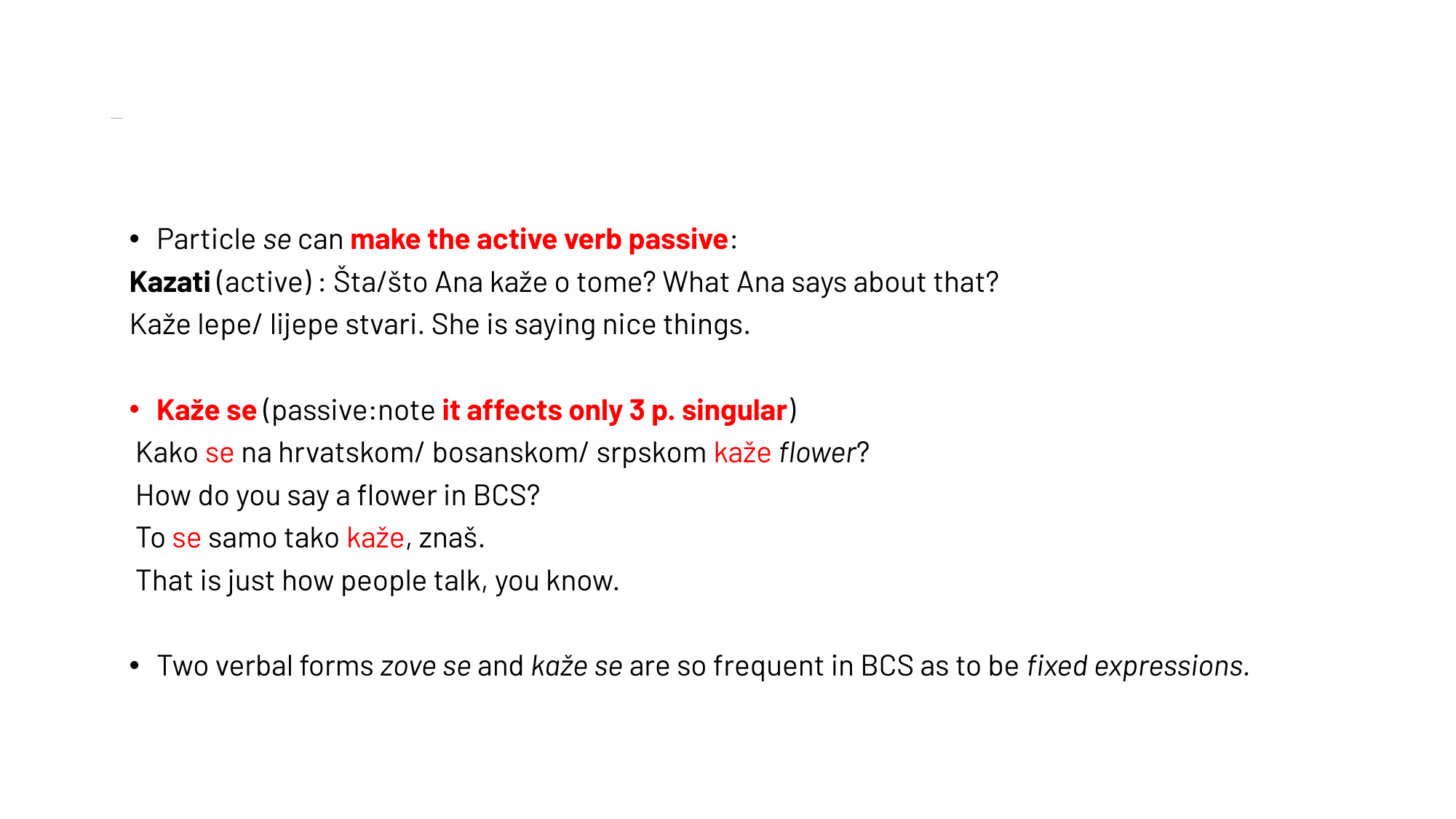

# Makes passive forms.
Particle se can make the active verb passive:
Kazati (active) : Šta/što Ana kaže o tome? What Ana says about that?
Kaže lepe/ lijepe stvari. She is saying nice things.

Kaže se (passive:note it affects only 3 p. singular)
 Kako se na hrvatskom/ bosanskom/ srpskom kaže flower?
 How do you say a flower in BCS?
 To se samo tako kaže, znaš.
 That is just how people talk, you know.

Two verbal forms zove se and kaže se are so frequent in BCS as to be fixed expressions.